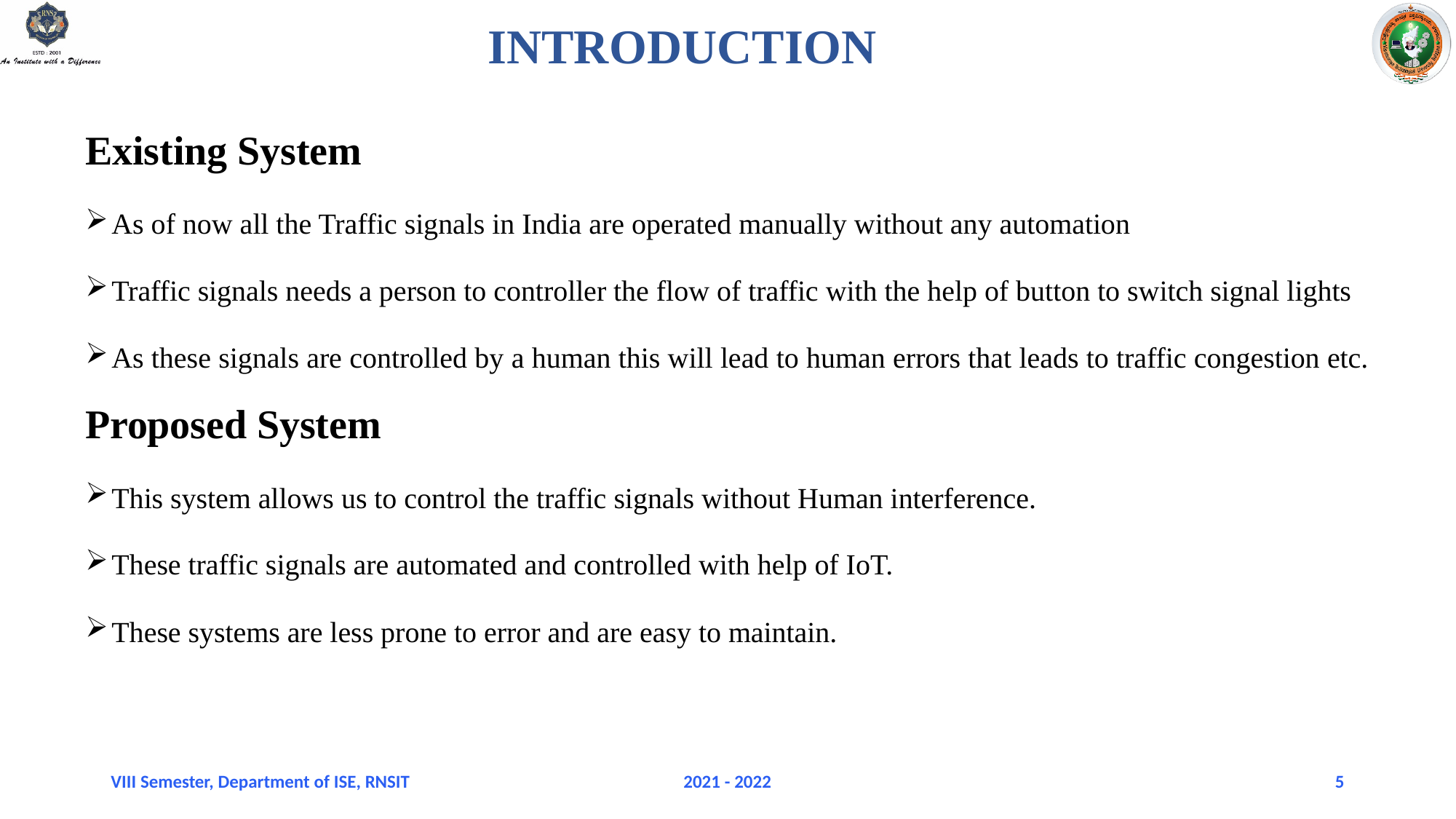

# INTRODUCTION
Existing System
As of now all the Traffic signals in India are operated manually without any automation
Traffic signals needs a person to controller the flow of traffic with the help of button to switch signal lights
As these signals are controlled by a human this will lead to human errors that leads to traffic congestion etc.
Proposed System
This system allows us to control the traffic signals without Human interference.
These traffic signals are automated and controlled with help of IoT.
These systems are less prone to error and are easy to maintain.
VIII Semester, Department of ISE, RNSIT
2021 - 2022
5